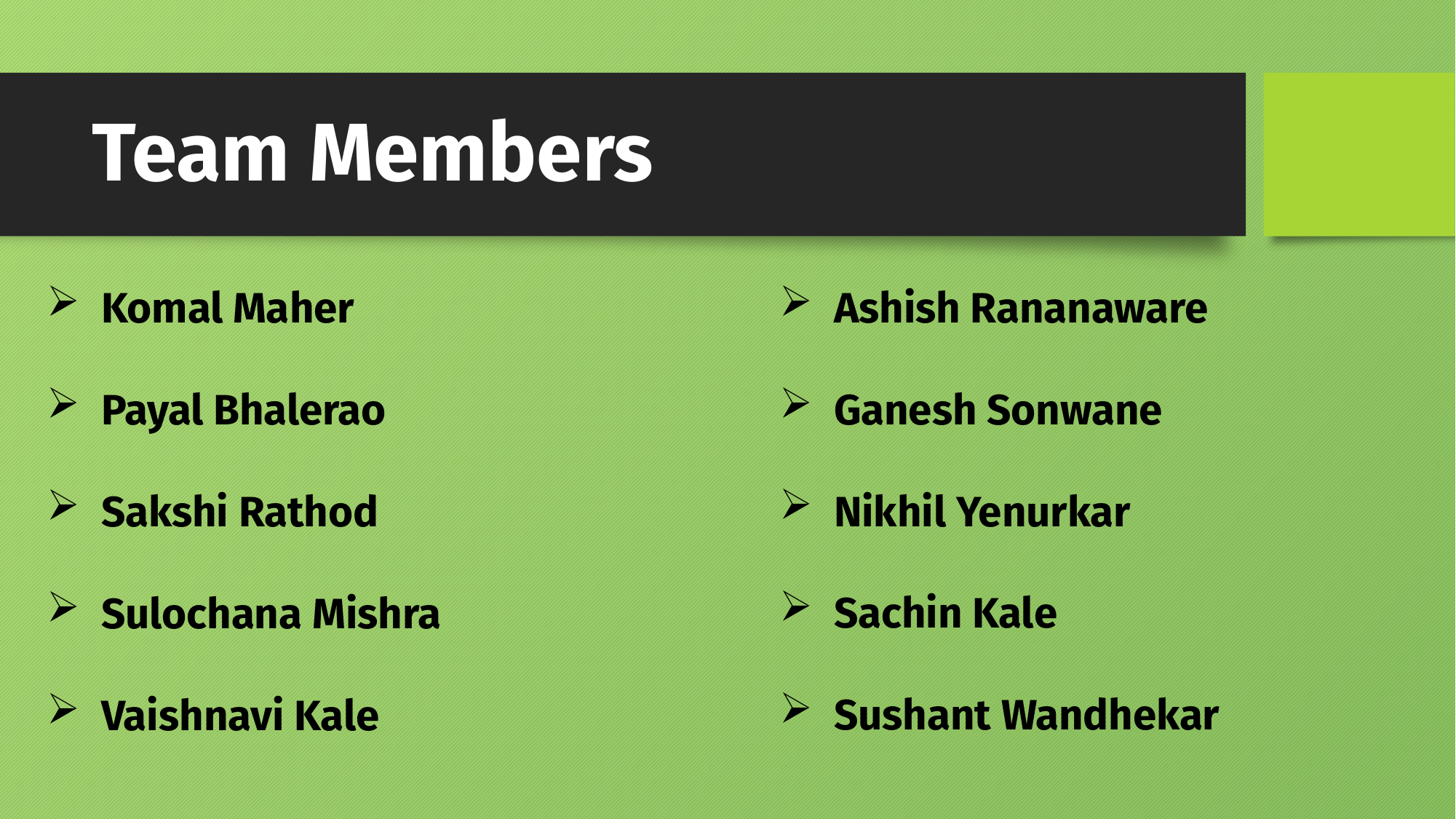

# Team Members
Komal Maher

Payal Bhalerao

Sakshi Rathod

Sulochana Mishra

Vaishnavi Kale
Ashish Rananaware

Ganesh Sonwane

Nikhil Yenurkar

Sachin Kale

Sushant Wandhekar